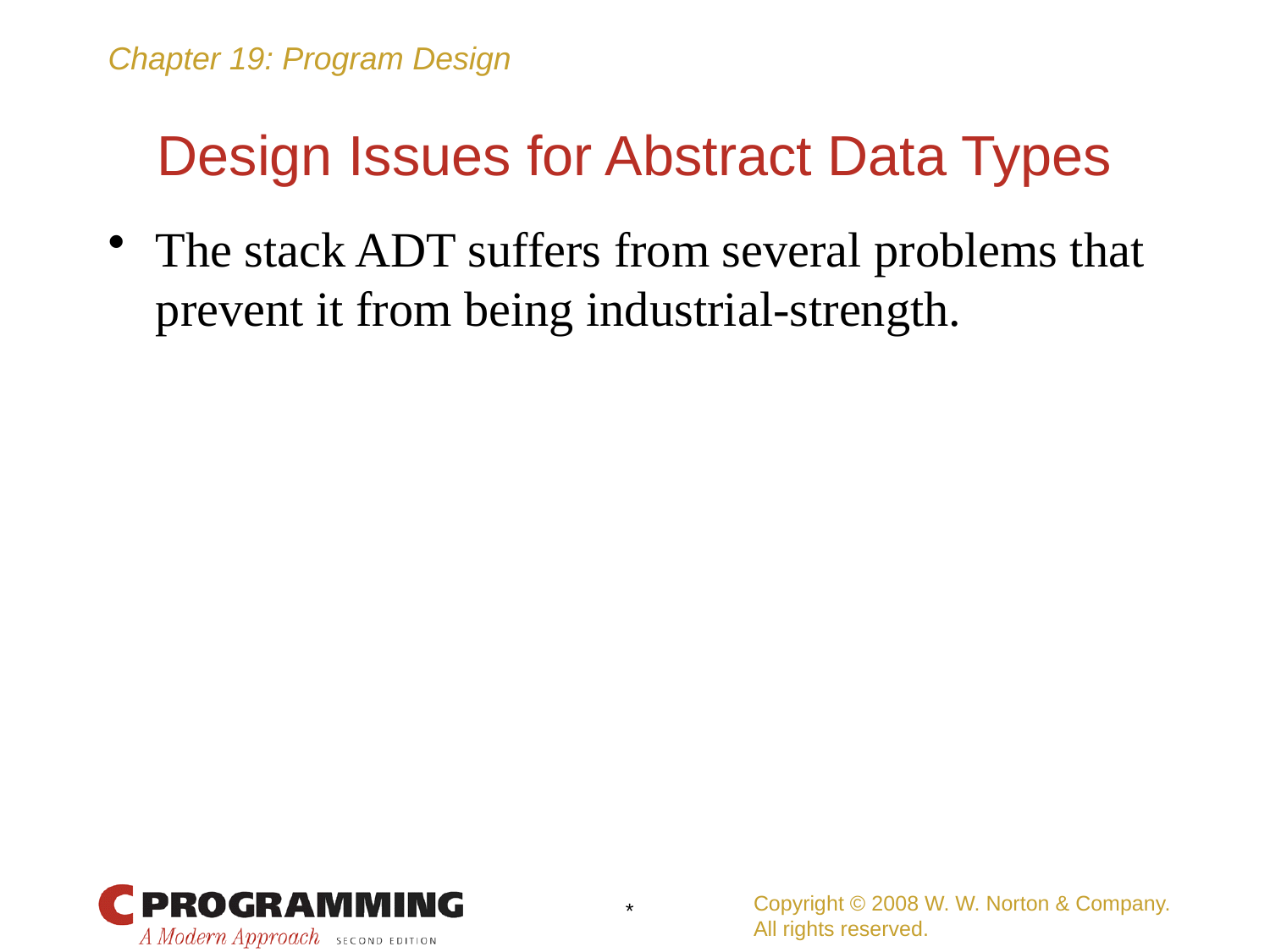

# Design Issues for Abstract Data Types
The stack ADT suffers from several problems that prevent it from being industrial-strength.
Copyright © 2008 W. W. Norton & Company.
All rights reserved.
*